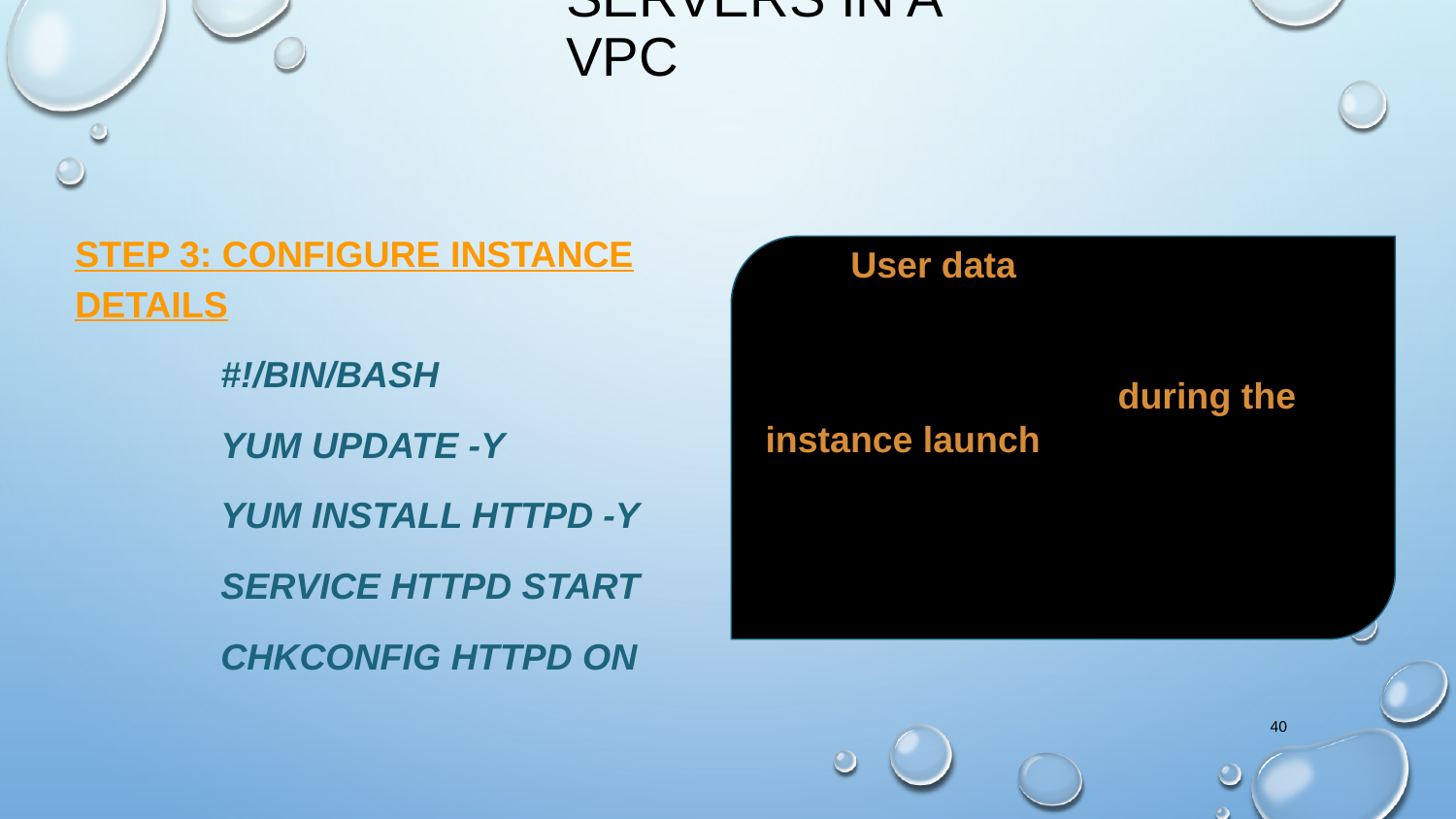

Servers in a VPC
Step 3: Configure Instance details
#!/bin/bash
yum update -y
yum install httpd -y
service httpd start
chkconfig httpd on

This User data is the place where you can specify user data to configure an instance or run a configuration script during the instance launch

This means, when the server is launching, let it run these commands in the bash shell
40